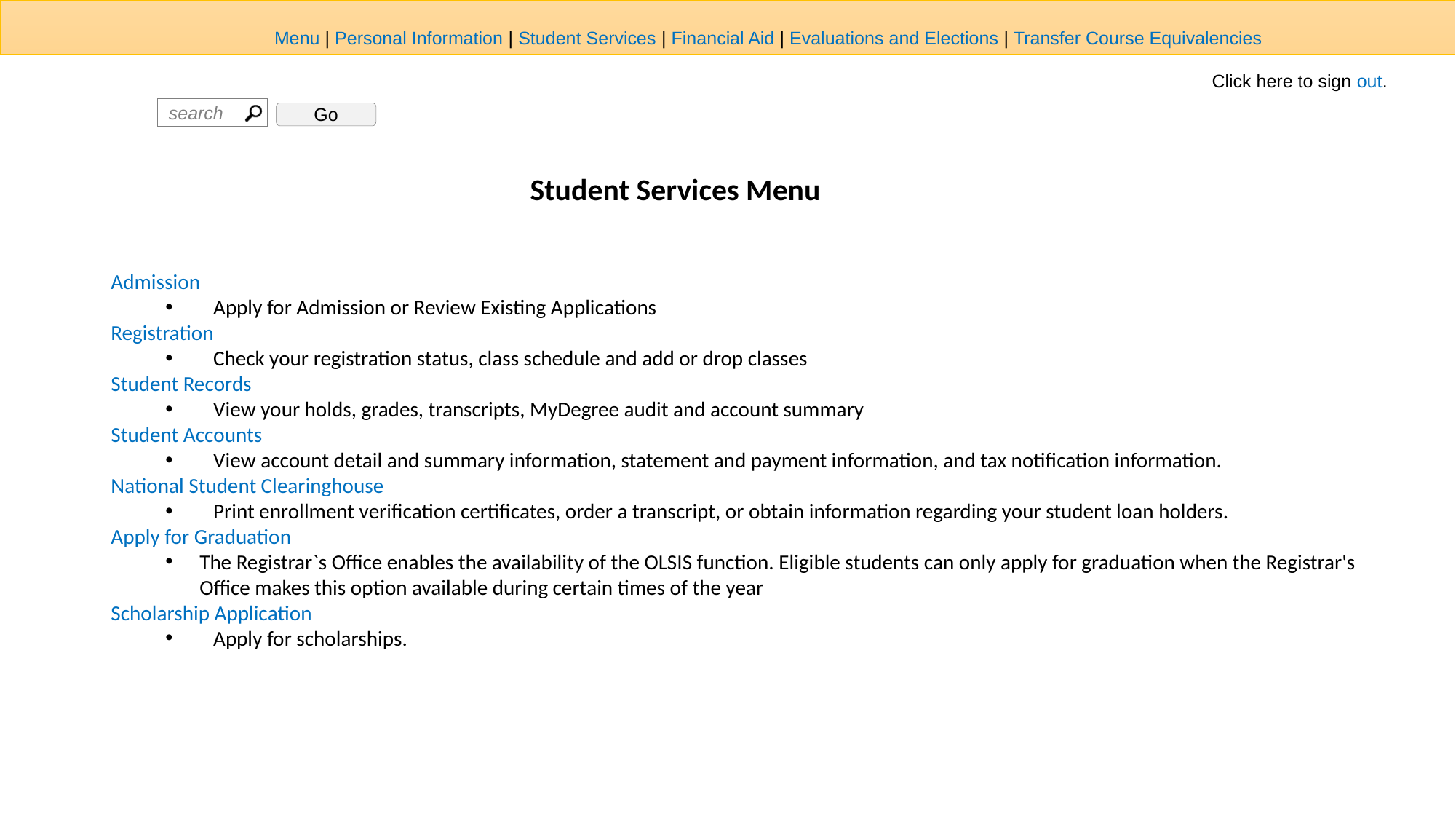

Student Services Menu
Admission
Apply for Admission or Review Existing Applications
Registration
Check your registration status, class schedule and add or drop classes
Student Records
View your holds, grades, transcripts, MyDegree audit and account summary
Student Accounts
View account detail and summary information, statement and payment information, and tax notification information.
National Student Clearinghouse
Print enrollment verification certificates, order a transcript, or obtain information regarding your student loan holders.
Apply for Graduation
The Registrar`s Office enables the availability of the OLSIS function. Eligible students can only apply for graduation when the Registrar's Office makes this option available during certain times of the year
Scholarship Application
Apply for scholarships.